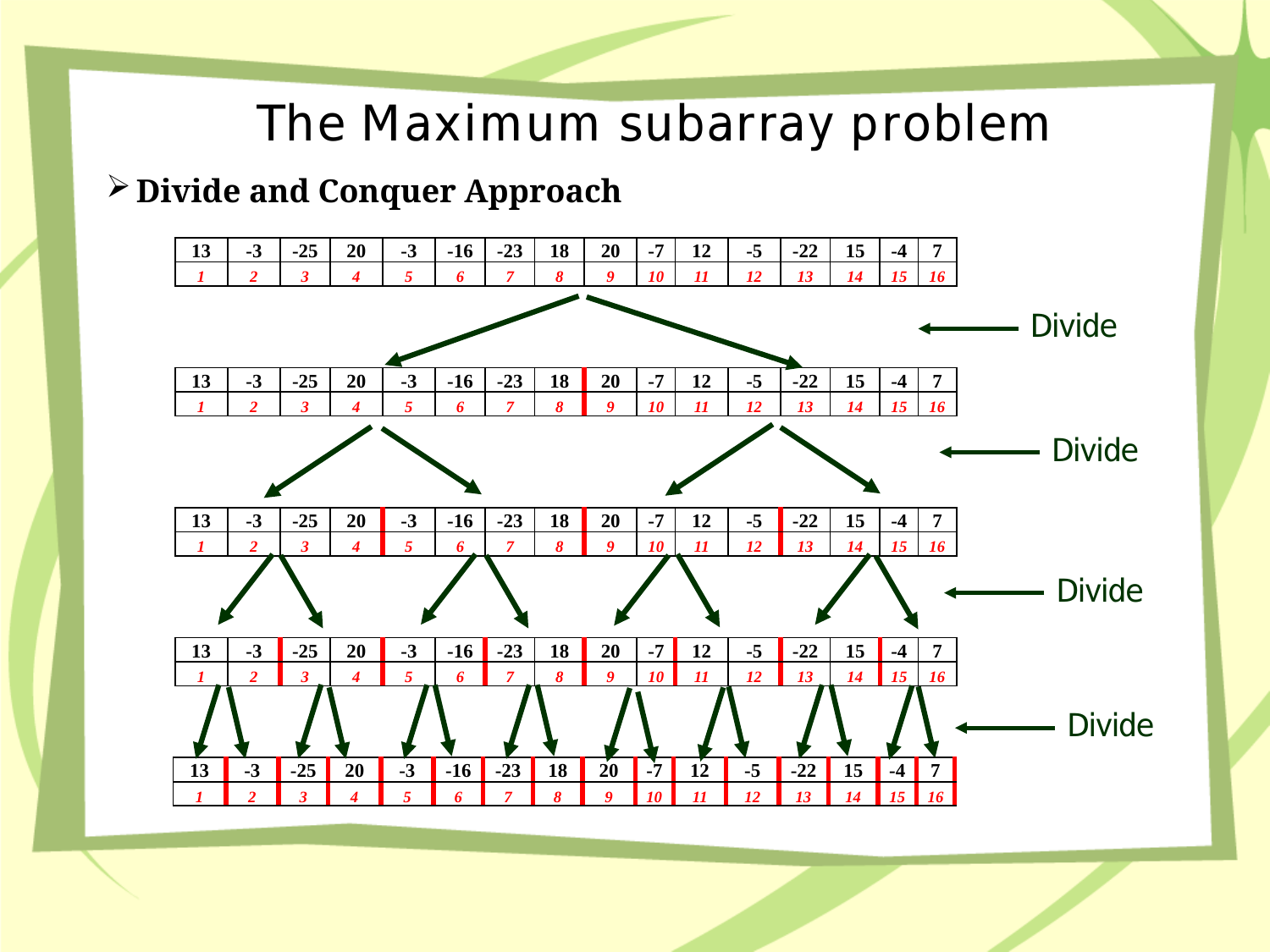

# The Maximum subarray problem
Divide and Conquer Approach
| 13 | -3 | -25 | 20 | -3 | -16 | -23 | 18 | 20 | -7 | 12 | -5 | -22 | 15 | -4 | 7 |
| --- | --- | --- | --- | --- | --- | --- | --- | --- | --- | --- | --- | --- | --- | --- | --- |
| 1 | 2 | 3 | 4 | 5 | 6 | 7 | 8 | 9 | 10 | 11 | 12 | 13 | 14 | 15 | 16 |
Divide
| 13 | -3 | -25 | 20 | -3 | -16 | -23 | 18 | 20 | -7 | 12 | -5 | -22 | 15 | -4 | 7 |
| --- | --- | --- | --- | --- | --- | --- | --- | --- | --- | --- | --- | --- | --- | --- | --- |
| 1 | 2 | 3 | 4 | 5 | 6 | 7 | 8 | 9 | 10 | 11 | 12 | 13 | 14 | 15 | 16 |
Divide
| 13 | -3 | -25 | 20 | -3 | -16 | -23 | 18 | 20 | -7 | 12 | -5 | -22 | 15 | -4 | 7 |
| --- | --- | --- | --- | --- | --- | --- | --- | --- | --- | --- | --- | --- | --- | --- | --- |
| 1 | 2 | 3 | 4 | 5 | 6 | 7 | 8 | 9 | 10 | 11 | 12 | 13 | 14 | 15 | 16 |
Divide
| 13 | -3 | -25 | 20 | -3 | -16 | -23 | 18 | 20 | -7 | 12 | -5 | -22 | 15 | -4 | 7 |
| --- | --- | --- | --- | --- | --- | --- | --- | --- | --- | --- | --- | --- | --- | --- | --- |
| 1 | 2 | 3 | 4 | 5 | 6 | 7 | 8 | 9 | 10 | 11 | 12 | 13 | 14 | 15 | 16 |
Divide
| 13 | -3 | -25 | 20 | -3 | -16 | -23 | 18 | 20 | -7 | 12 | -5 | -22 | 15 | -4 | 7 |
| --- | --- | --- | --- | --- | --- | --- | --- | --- | --- | --- | --- | --- | --- | --- | --- |
| 1 | 2 | 3 | 4 | 5 | 6 | 7 | 8 | 9 | 10 | 11 | 12 | 13 | 14 | 15 | 16 |